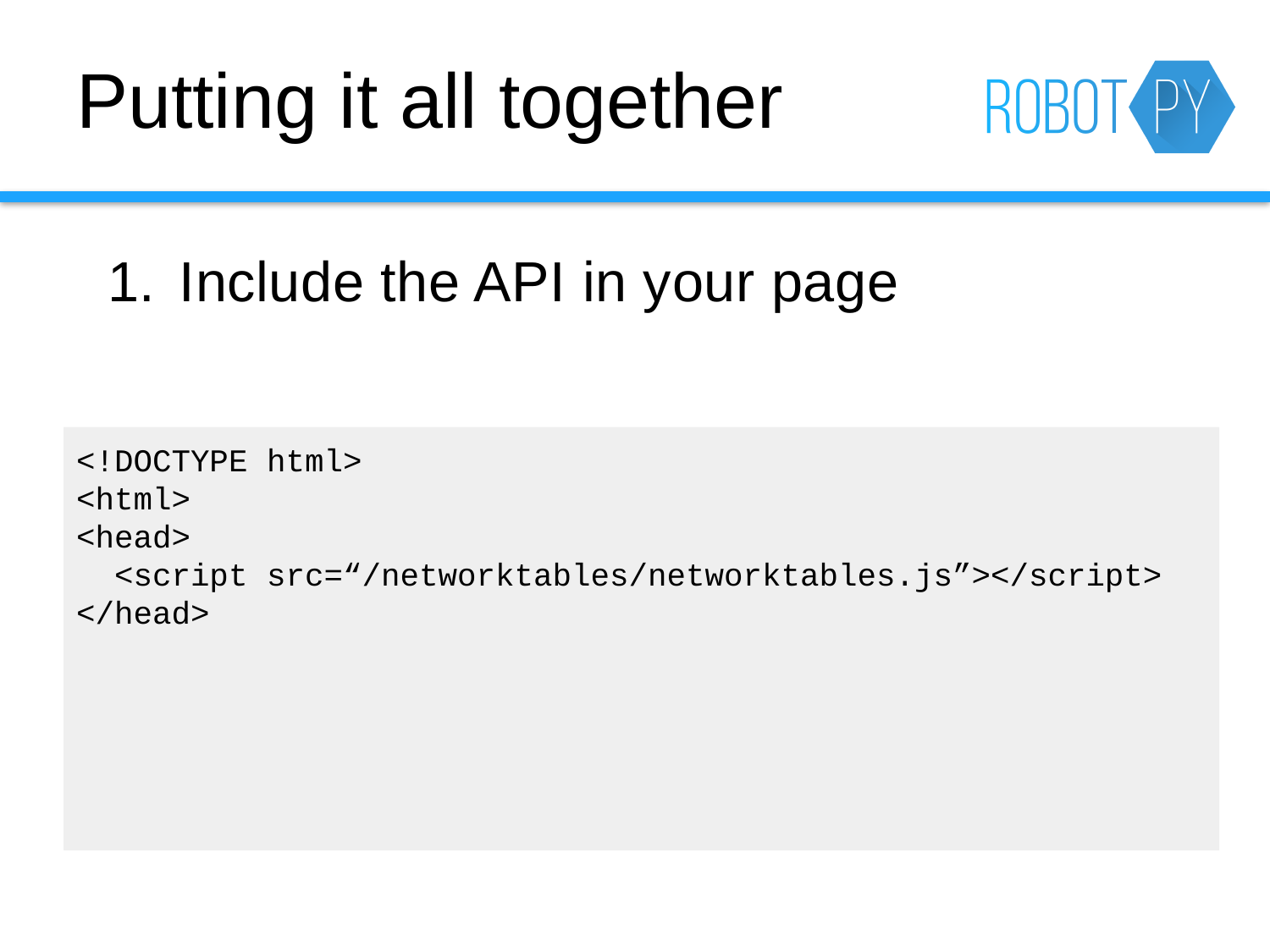

# Putting it all together
Include the API in your page
<!DOCTYPE html>
<html>
<head>
  <script src=“/networktables/networktables.js”></script>
</head>